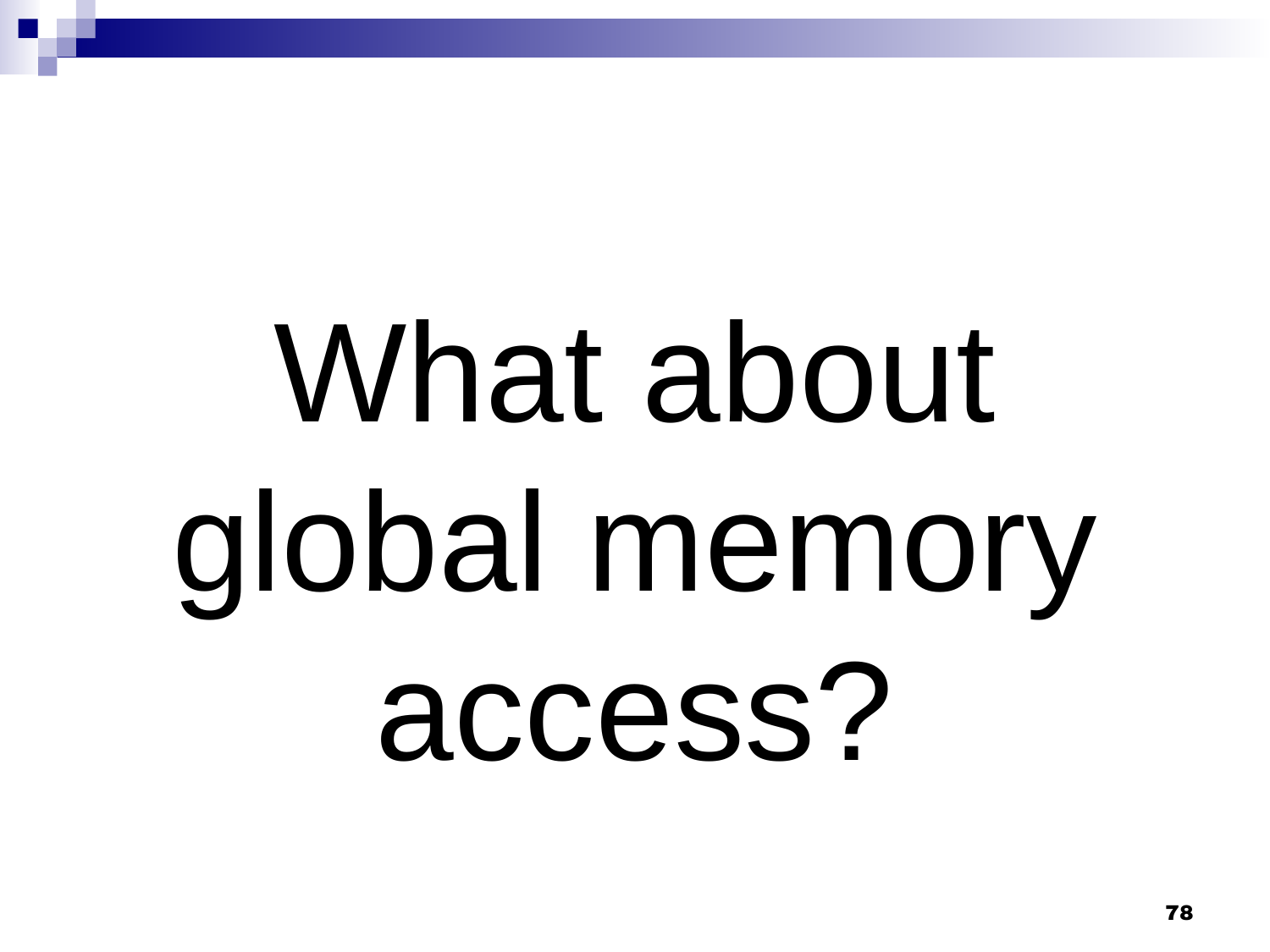

#
What about global memory access?
78